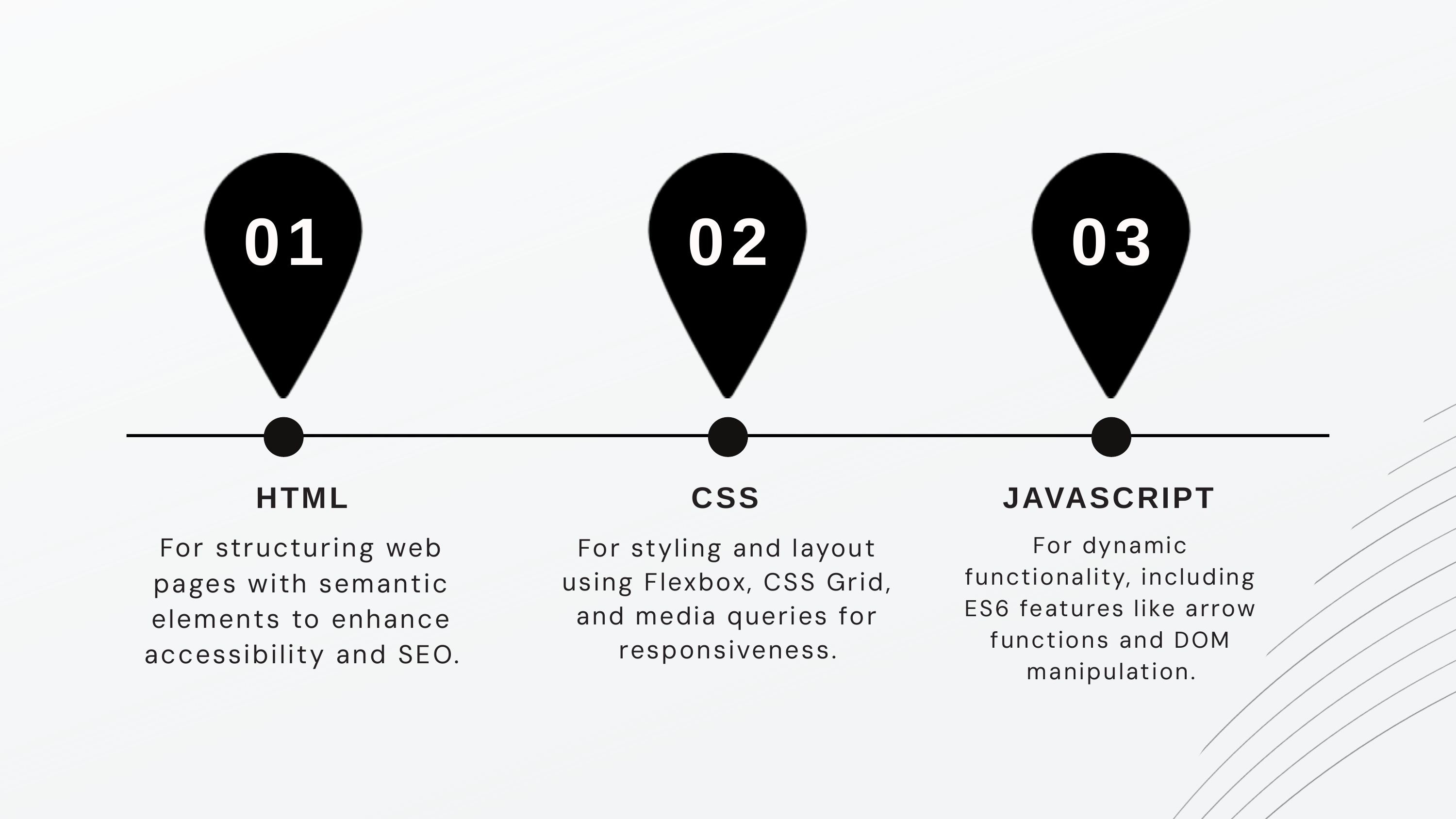

01
02
03

HTML
CSS
JAVASCRIPT
For structuring web pages with semantic elements to enhance accessibility and SEO.
For dynamic functionality, including ES6 features like arrow functions and DOM manipulation.
For styling and layout using Flexbox, CSS Grid, and media queries for responsiveness.